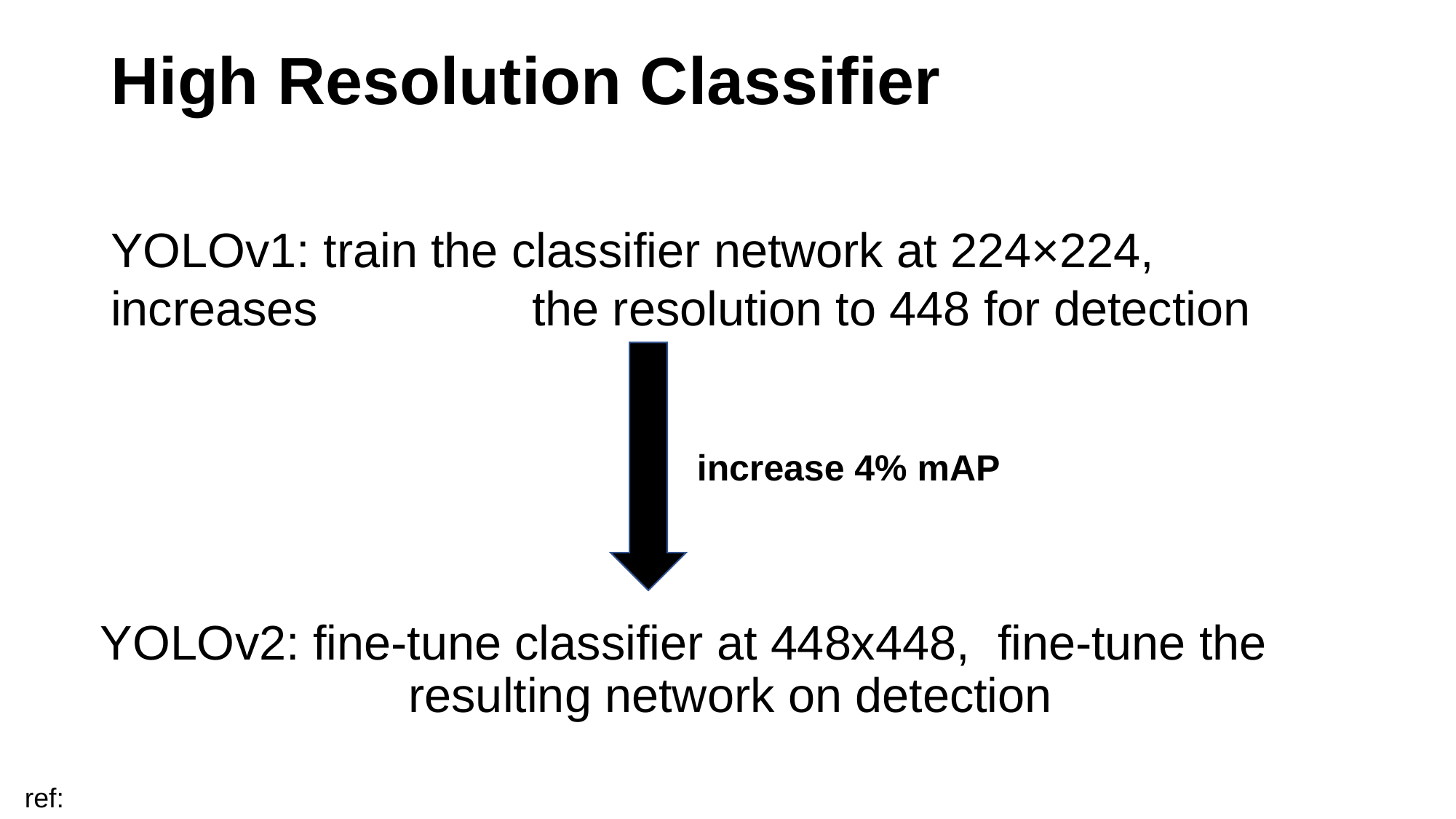

# High Resolution Classifier
YOLOv1: train the classifier network at 224×224, increases 	       the resolution to 448 for detection

increase 4% mAP
      YOLOv2: fine-tune classifier at 448x448,  fine-tune the 			  resulting network on detection
ref: http://openaccess.thecvf.com/content_cvpr_2017/papers/Redmon_YOLO9000_Better_Faster_CVPR_2017_paper.pdf